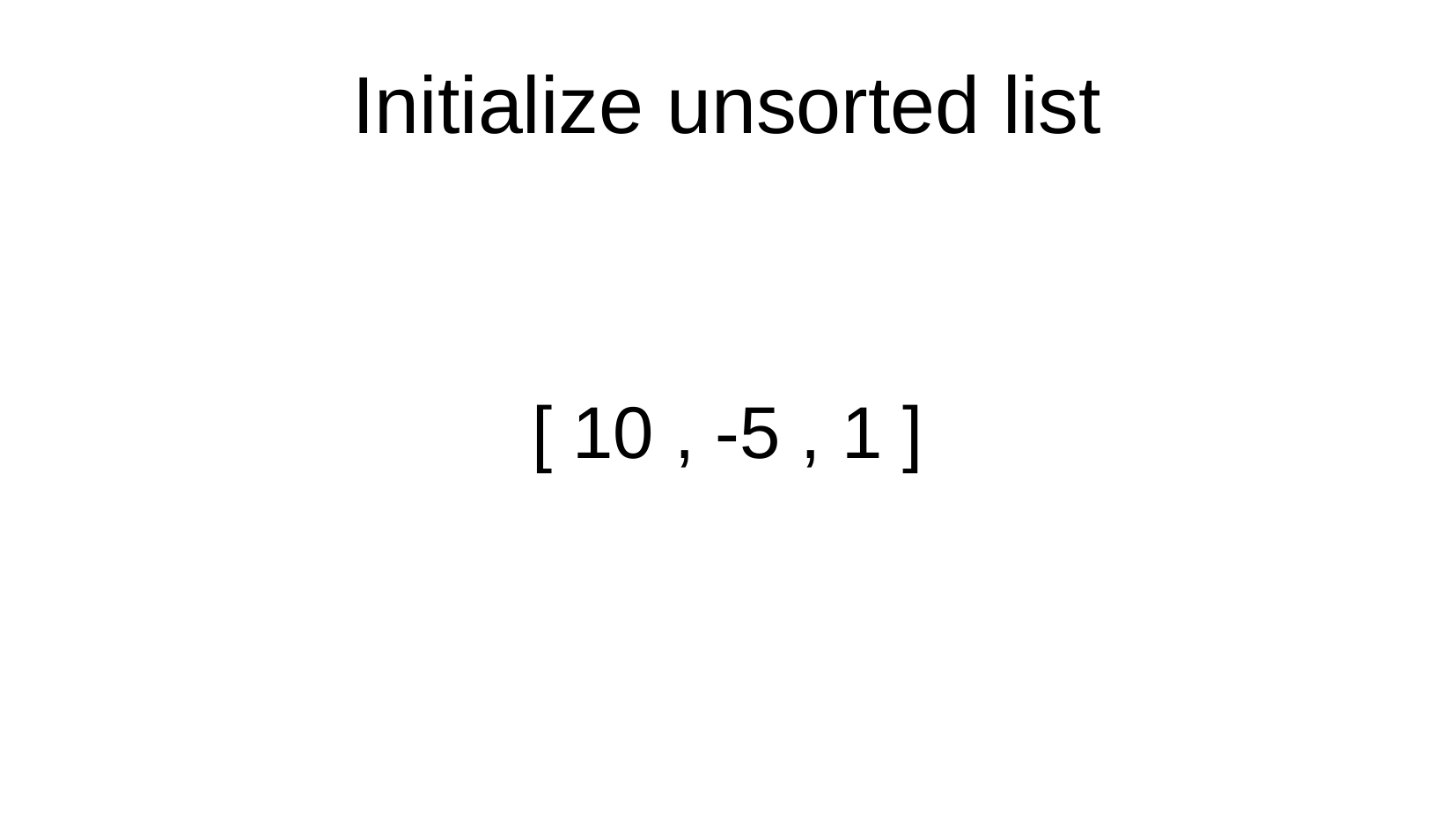

# Initialize unsorted list
[ 10 , -5 , 1 ]